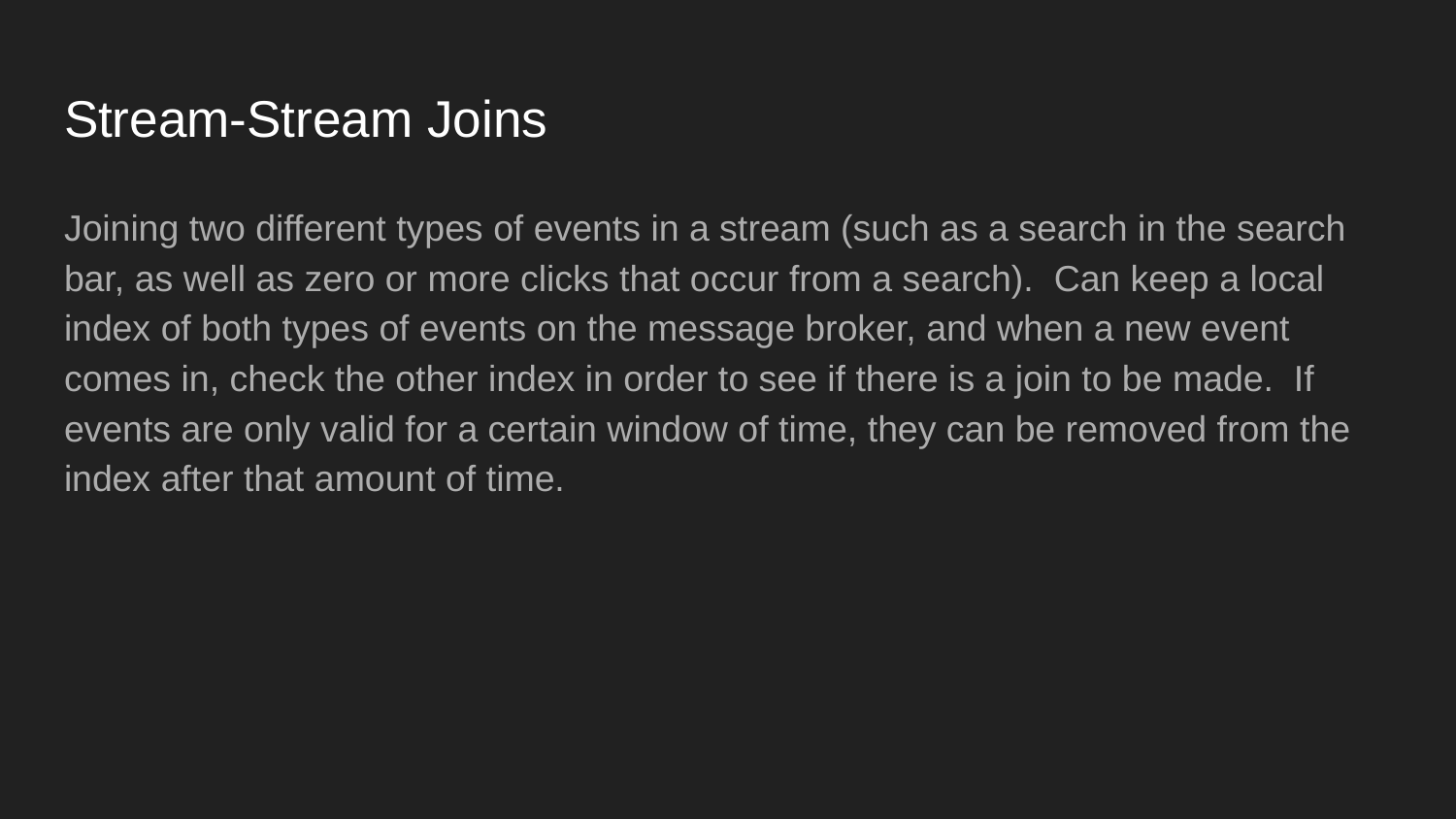

# Stream-Stream Joins
Joining two different types of events in a stream (such as a search in the search bar, as well as zero or more clicks that occur from a search).  Can keep a local index of both types of events on the message broker, and when a new event comes in, check the other index in order to see if there is a join to be made.  If events are only valid for a certain window of time, they can be removed from the index after that amount of time.